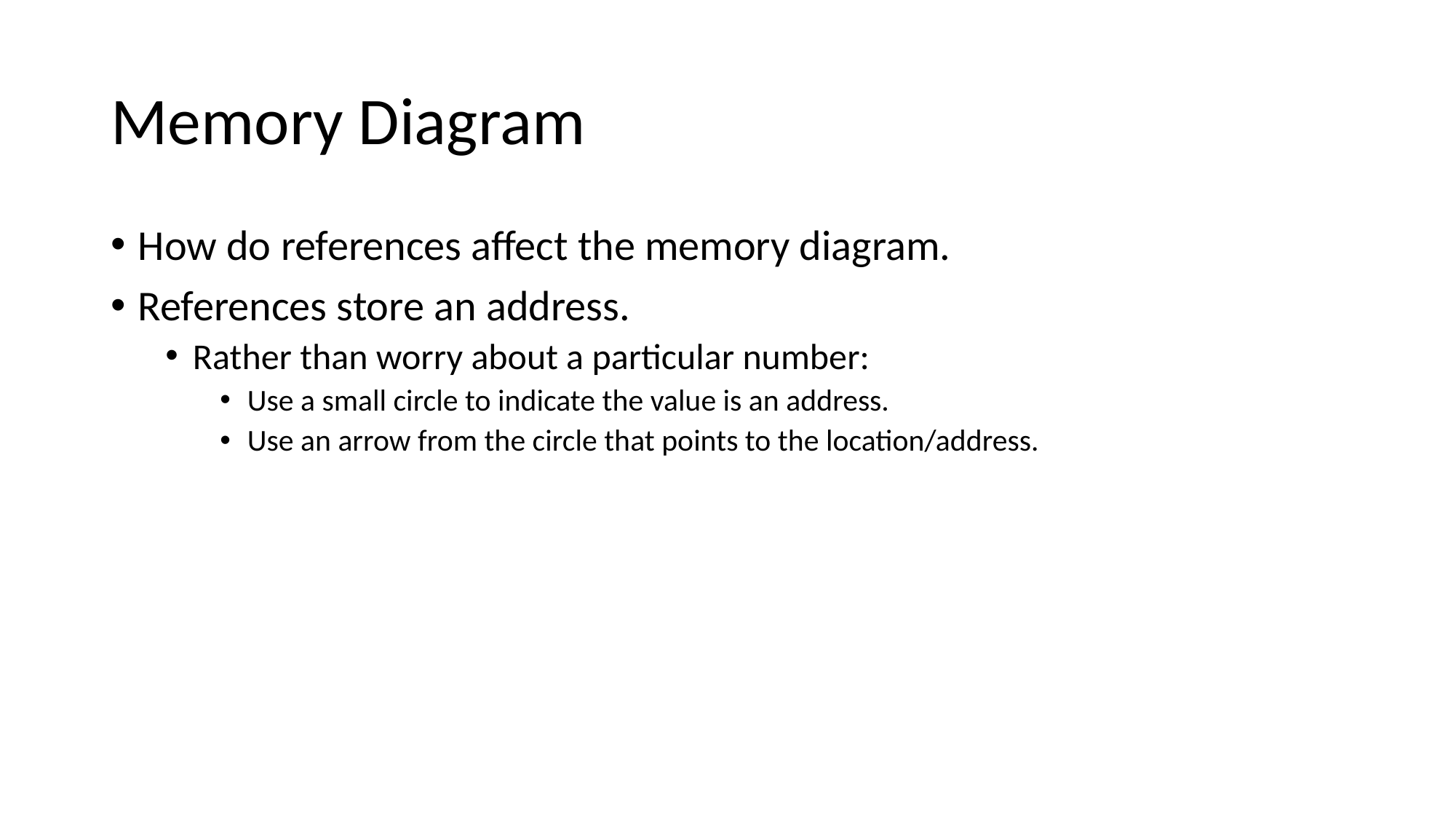

# Memory Diagram
How do references affect the memory diagram.
References store an address.
Rather than worry about a particular number:
Use a small circle to indicate the value is an address.
Use an arrow from the circle that points to the location/address.